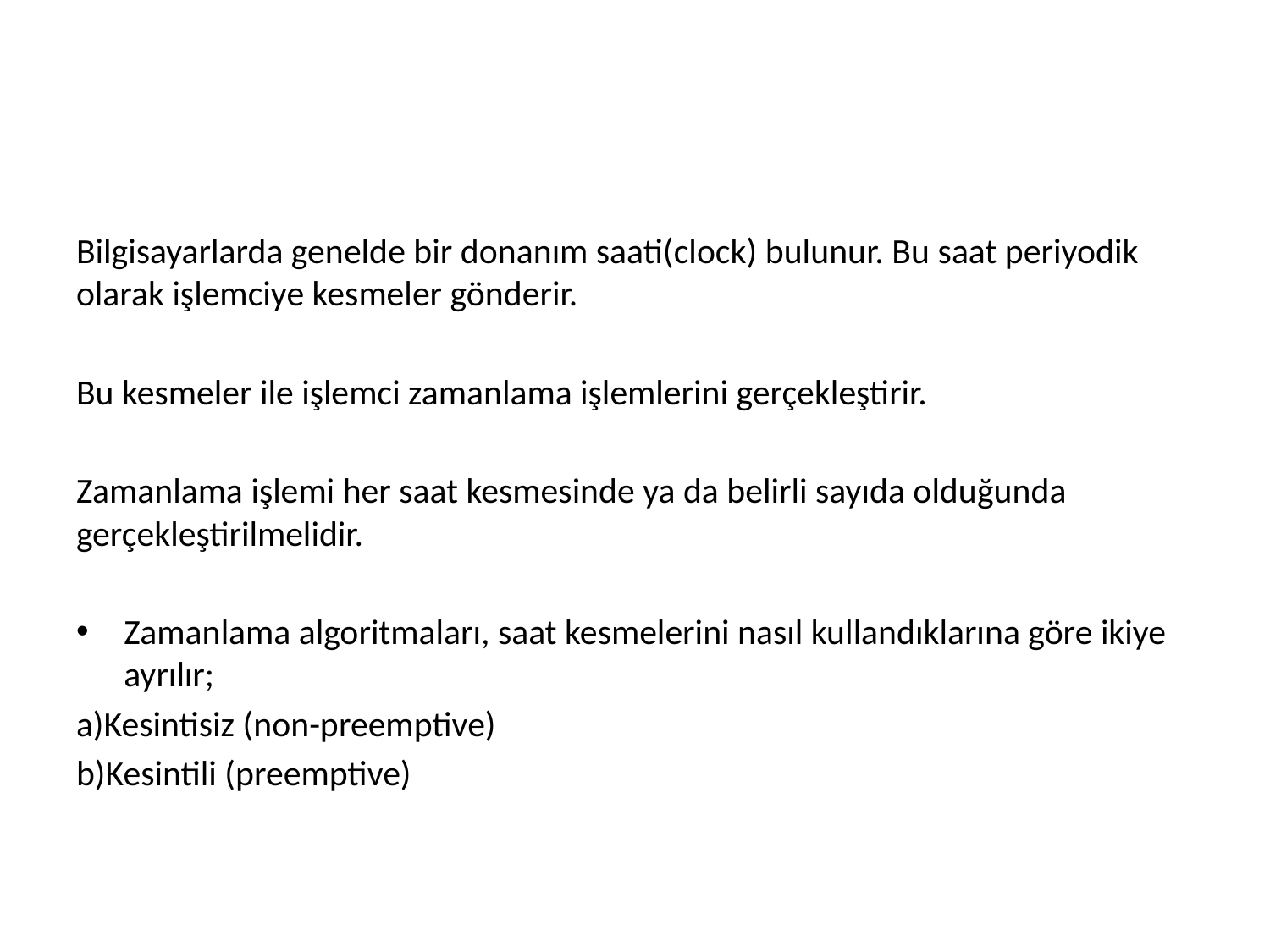

Bilgisayarlarda genelde bir donanım saati(clock) bulunur. Bu saat periyodik olarak işlemciye kesmeler gönderir.

Bu kesmeler ile işlemci zamanlama işlemlerini gerçekleştirir.

Zamanlama işlemi her saat kesmesinde ya da belirli sayıda olduğunda gerçekleştirilmelidir.

Zamanlama algoritmaları, saat kesmelerini nasıl kullandıklarına göre ikiye ayrılır;
a)Kesintisiz (non-preemptive)
b)Kesintili (preemptive)